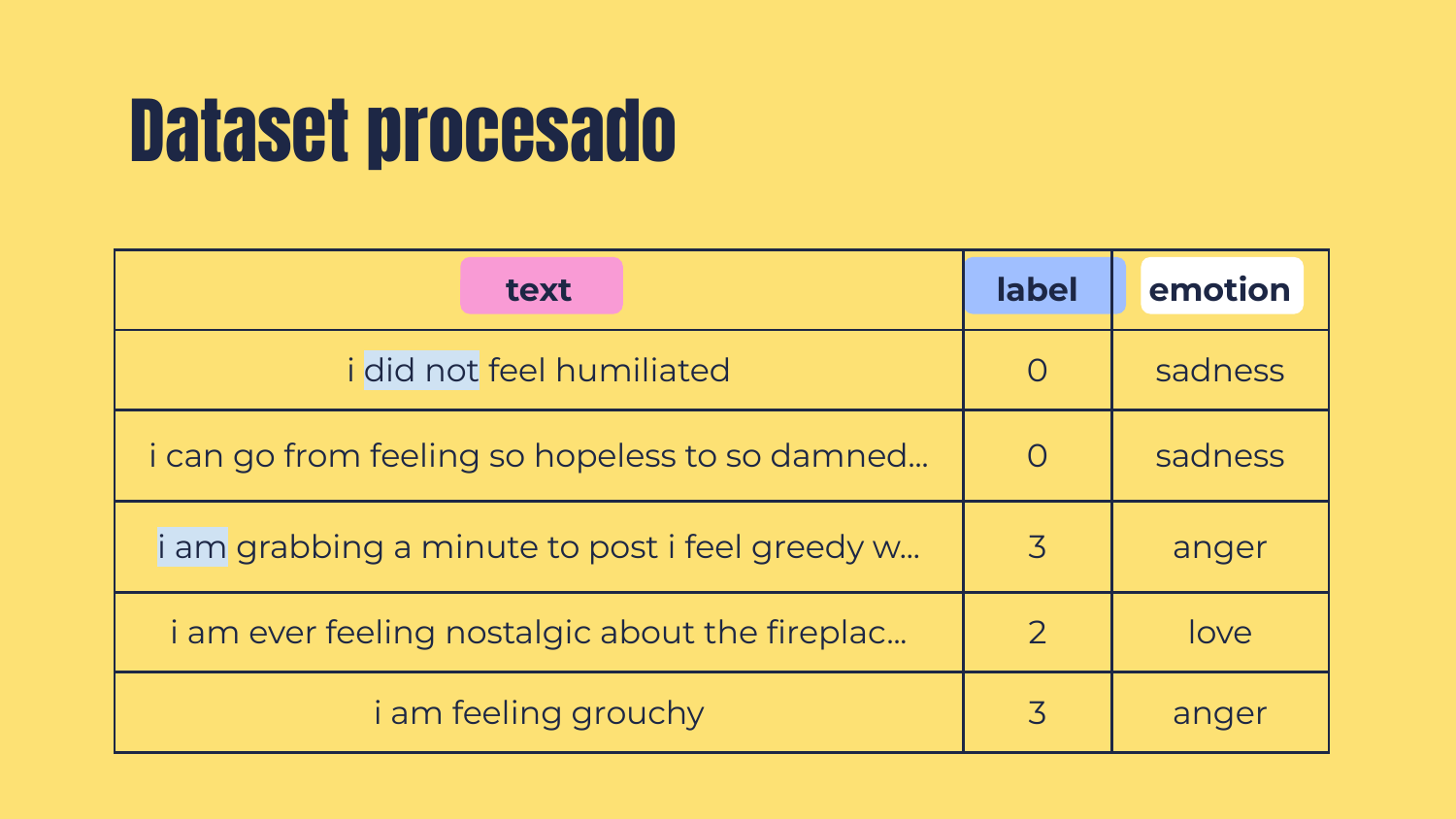

# Dataset procesado
| text | label | emotion |
| --- | --- | --- |
| i did not feel humiliated | 0 | sadness |
| i can go from feeling so hopeless to so damned... | 0 | sadness |
| i am grabbing a minute to post i feel greedy w... | 3 | anger |
| i am ever feeling nostalgic about the fireplac... | 2 | love |
| i am feeling grouchy | 3 | anger |